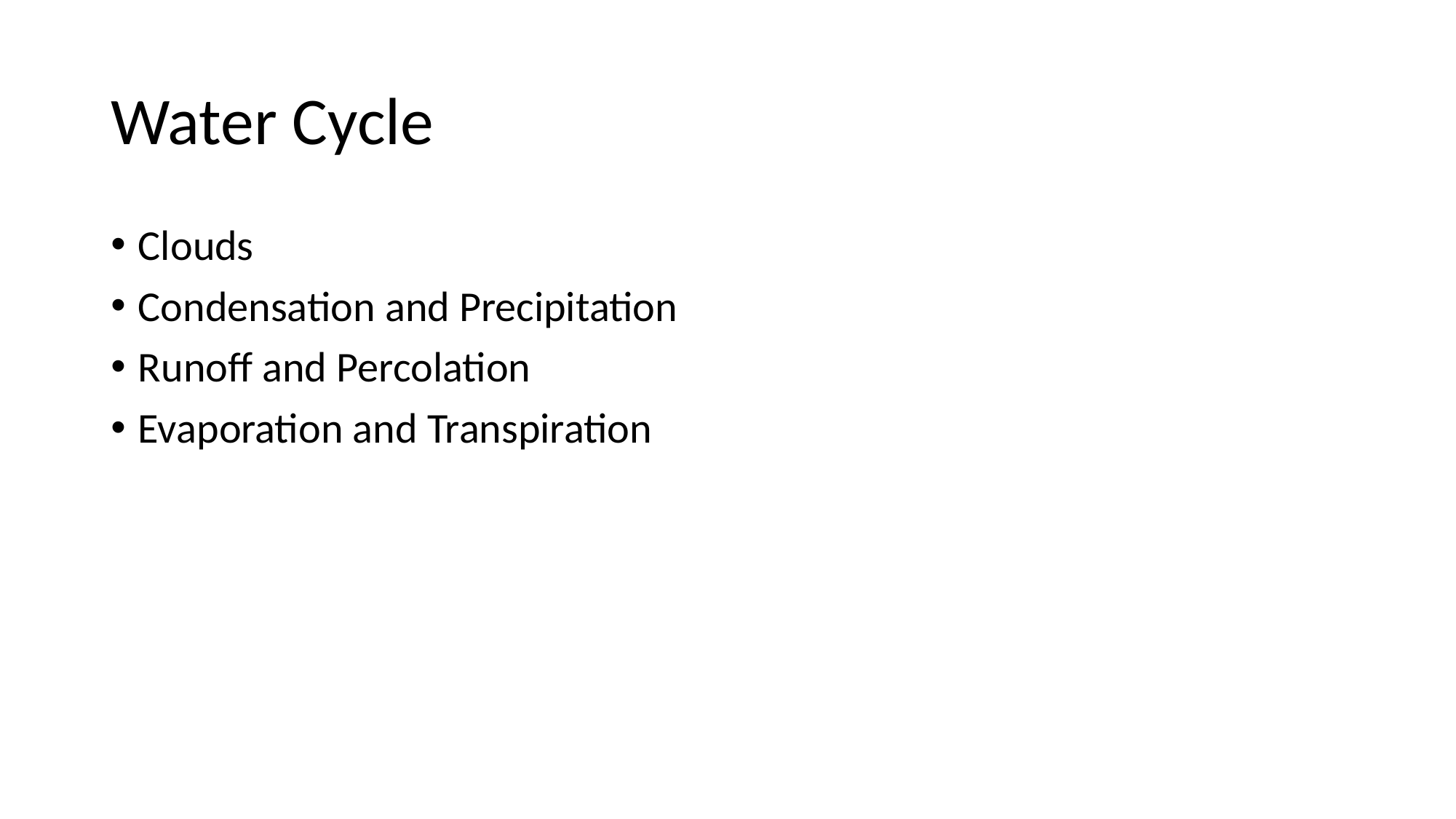

# Water Cycle
Clouds
Condensation and Precipitation
Runoff and Percolation
Evaporation and Transpiration